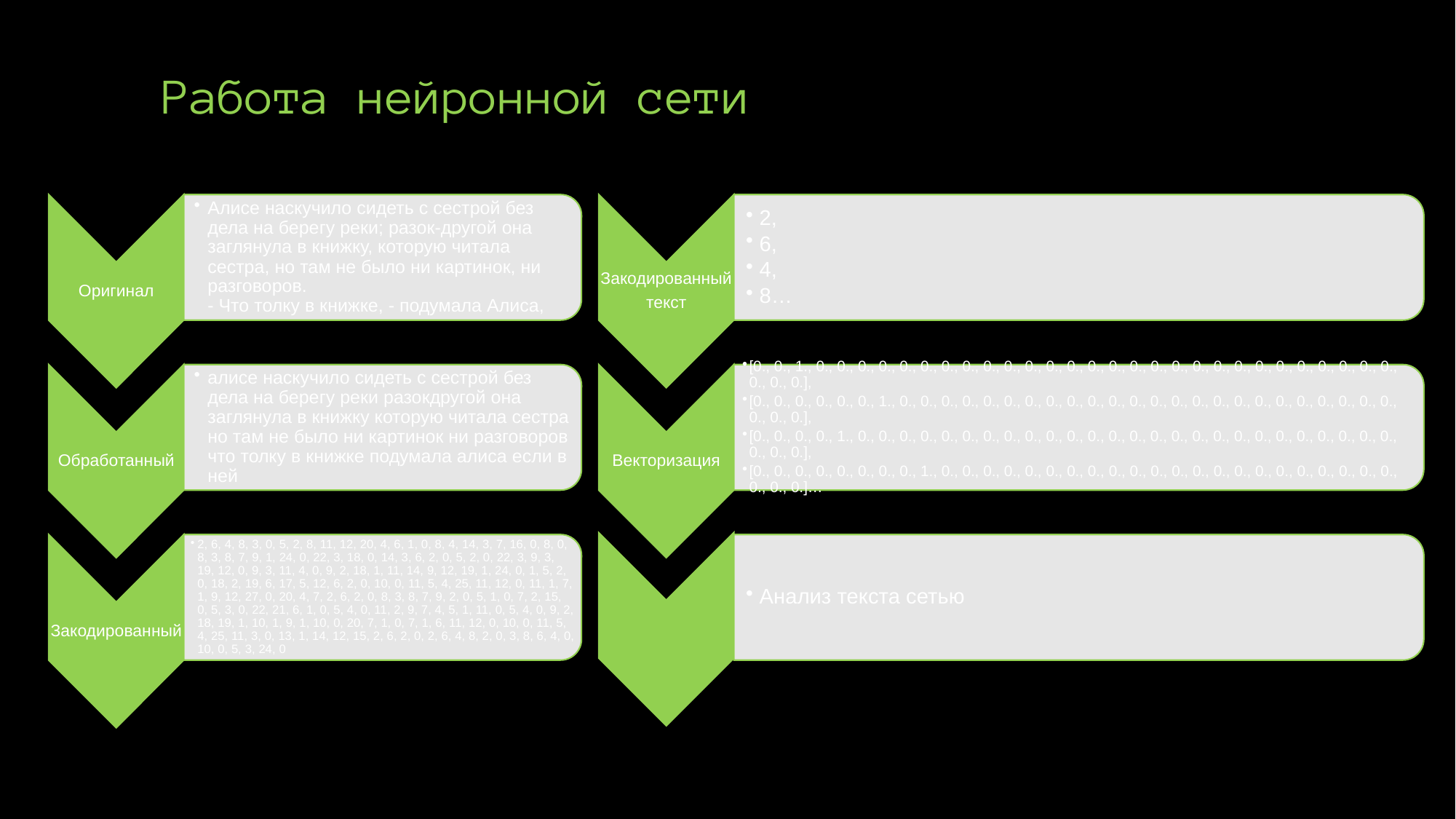

# Работа нейронной сети
Оригинал
Алисе наскучило сидеть с сестрой без дела на берегу реки; разок-другой она заглянула в книжку, которую читала сестра, но там не было ни картинок, ни разговоров.
- Что толку в книжке, - подумала Алиса,
Обработанный
алисе наскучило сидеть с сестрой без дела на берегу реки разокдругой она заглянула в книжку которую читала сестра но там не было ни картинок ни разговоров что толку в книжке подумала алиса если в ней
Закодированный
2, 6, 4, 8, 3, 0, 5, 2, 8, 11, 12, 20, 4, 6, 1, 0, 8, 4, 14, 3, 7, 16, 0, 8, 0, 8, 3, 8, 7, 9, 1, 24, 0, 22, 3, 18, 0, 14, 3, 6, 2, 0, 5, 2, 0, 22, 3, 9, 3, 19, 12, 0, 9, 3, 11, 4, 0, 9, 2, 18, 1, 11, 14, 9, 12, 19, 1, 24, 0, 1, 5, 2, 0, 18, 2, 19, 6, 17, 5, 12, 6, 2, 0, 10, 0, 11, 5, 4, 25, 11, 12, 0, 11, 1, 7, 1, 9, 12, 27, 0, 20, 4, 7, 2, 6, 2, 0, 8, 3, 8, 7, 9, 2, 0, 5, 1, 0, 7, 2, 15, 0, 5, 3, 0, 22, 21, 6, 1, 0, 5, 4, 0, 11, 2, 9, 7, 4, 5, 1, 11, 0, 5, 4, 0, 9, 2, 18, 19, 1, 10, 1, 9, 1, 10, 0, 20, 7, 1, 0, 7, 1, 6, 11, 12, 0, 10, 0, 11, 5, 4, 25, 11, 3, 0, 13, 1, 14, 12, 15, 2, 6, 2, 0, 2, 6, 4, 8, 2, 0, 3, 8, 6, 4, 0, 10, 0, 5, 3, 24, 0
Закодированный
текст
2,
6,
4,
8…
Векторизация
[0., 0., 1., 0., 0., 0., 0., 0., 0., 0., 0., 0., 0., 0., 0., 0., 0., 0., 0., 0., 0., 0., 0., 0., 0., 0., 0., 0., 0., 0., 0., 0., 0., 0.],
[0., 0., 0., 0., 0., 0., 1., 0., 0., 0., 0., 0., 0., 0., 0., 0., 0., 0., 0., 0., 0., 0., 0., 0., 0., 0., 0., 0., 0., 0., 0., 0., 0., 0.],
[0., 0., 0., 0., 1., 0., 0., 0., 0., 0., 0., 0., 0., 0., 0., 0., 0., 0., 0., 0., 0., 0., 0., 0., 0., 0., 0., 0., 0., 0., 0., 0., 0., 0.],
[0., 0., 0., 0., 0., 0., 0., 0., 1., 0., 0., 0., 0., 0., 0., 0., 0., 0., 0., 0., 0., 0., 0., 0., 0., 0., 0., 0., 0., 0., 0., 0., 0., 0.]…

Анализ текста сетью